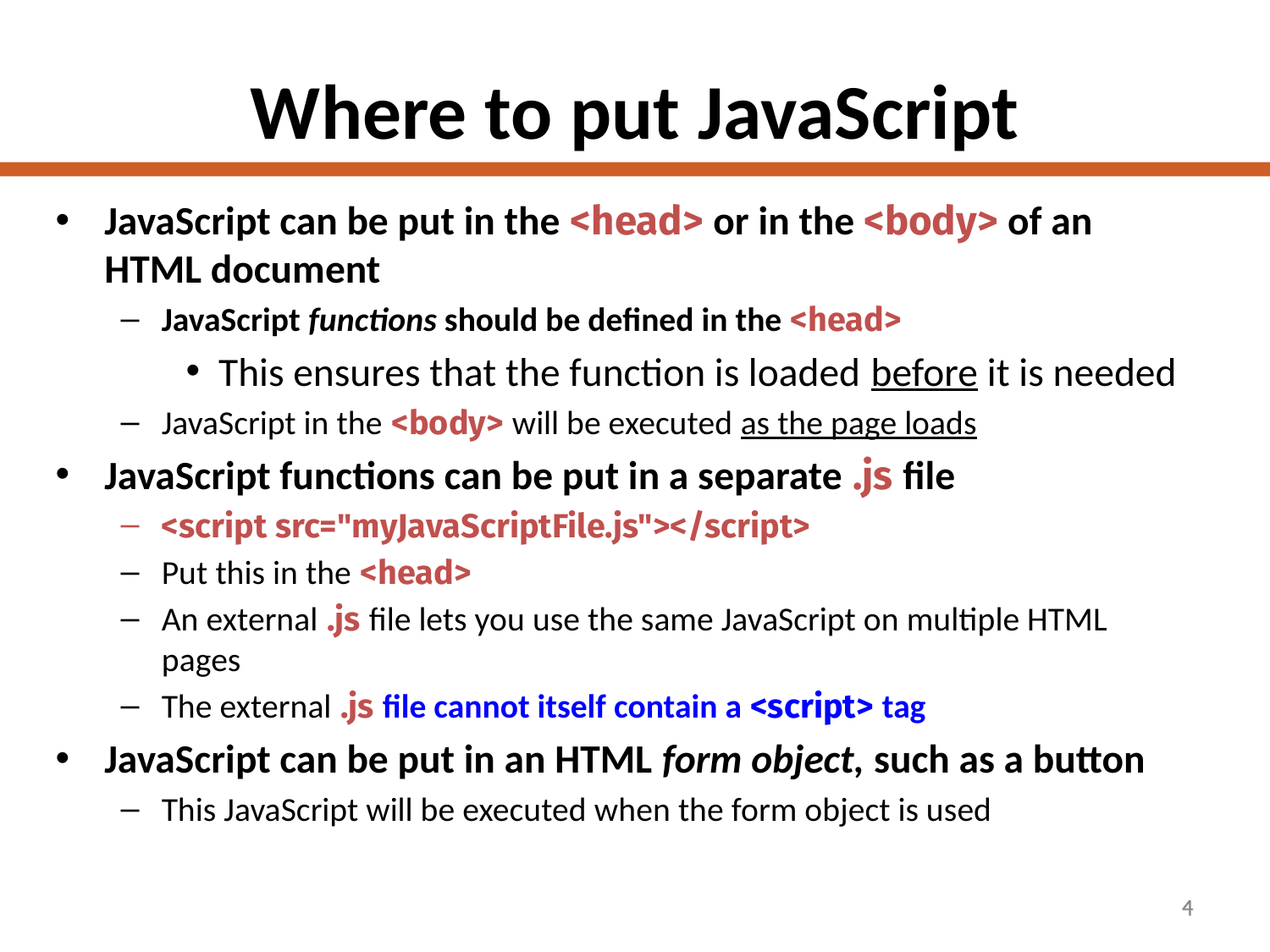

# Where to put JavaScript
JavaScript can be put in the <head> or in the <body> of an HTML document
JavaScript functions should be defined in the <head>
This ensures that the function is loaded before it is needed
JavaScript in the <body> will be executed as the page loads
JavaScript functions can be put in a separate .js file
<script src="myJavaScriptFile.js"></script>
Put this in the <head>
An external .js file lets you use the same JavaScript on multiple HTML pages
The external .js file cannot itself contain a <script> tag
JavaScript can be put in an HTML form object, such as a button
This JavaScript will be executed when the form object is used
4